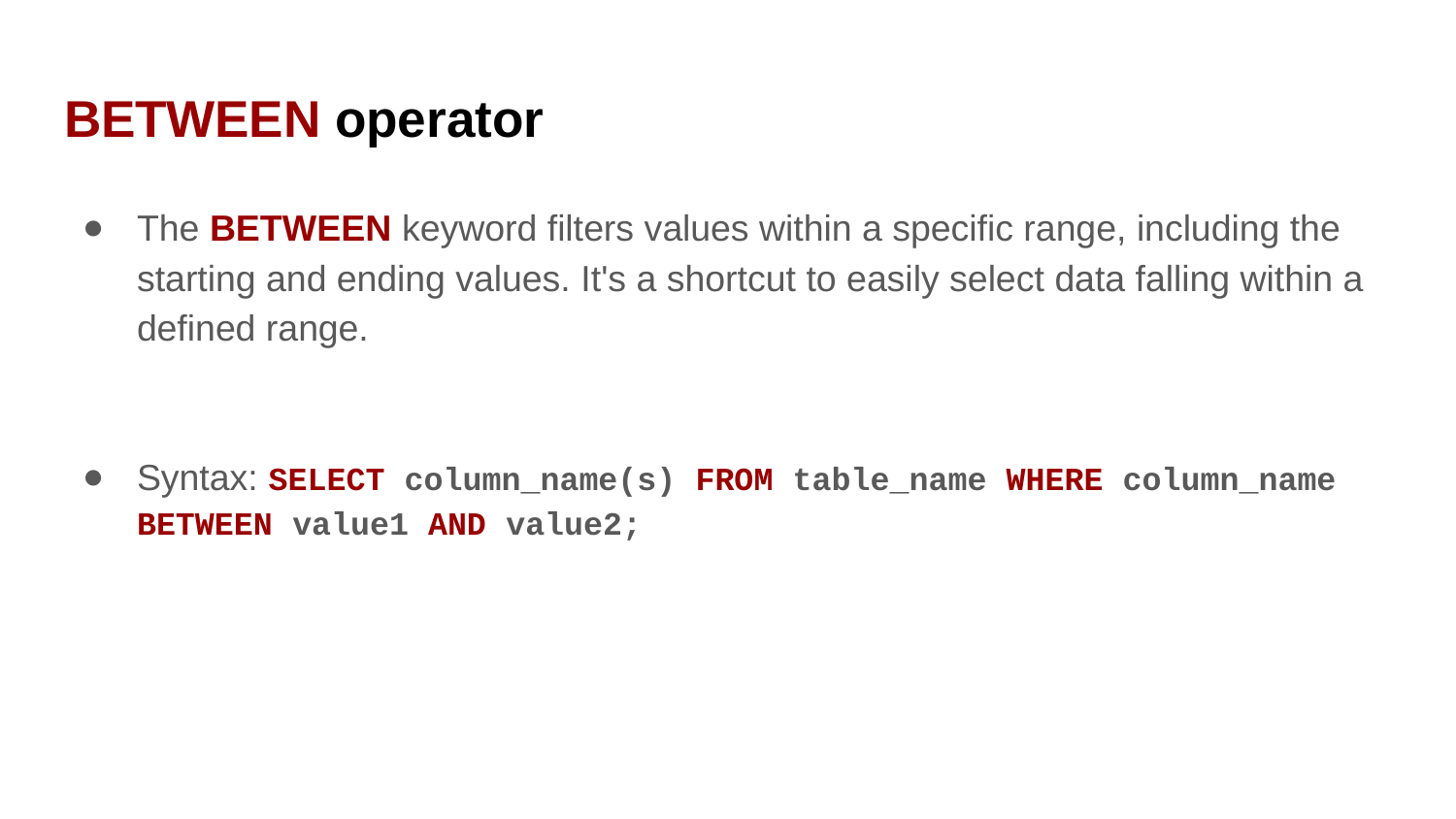

# BETWEEN operator
The BETWEEN keyword filters values within a specific range, including the starting and ending values. It's a shortcut to easily select data falling within a defined range.

Syntax: SELECT column_name(s) FROM table_name WHERE column_name BETWEEN value1 AND value2;